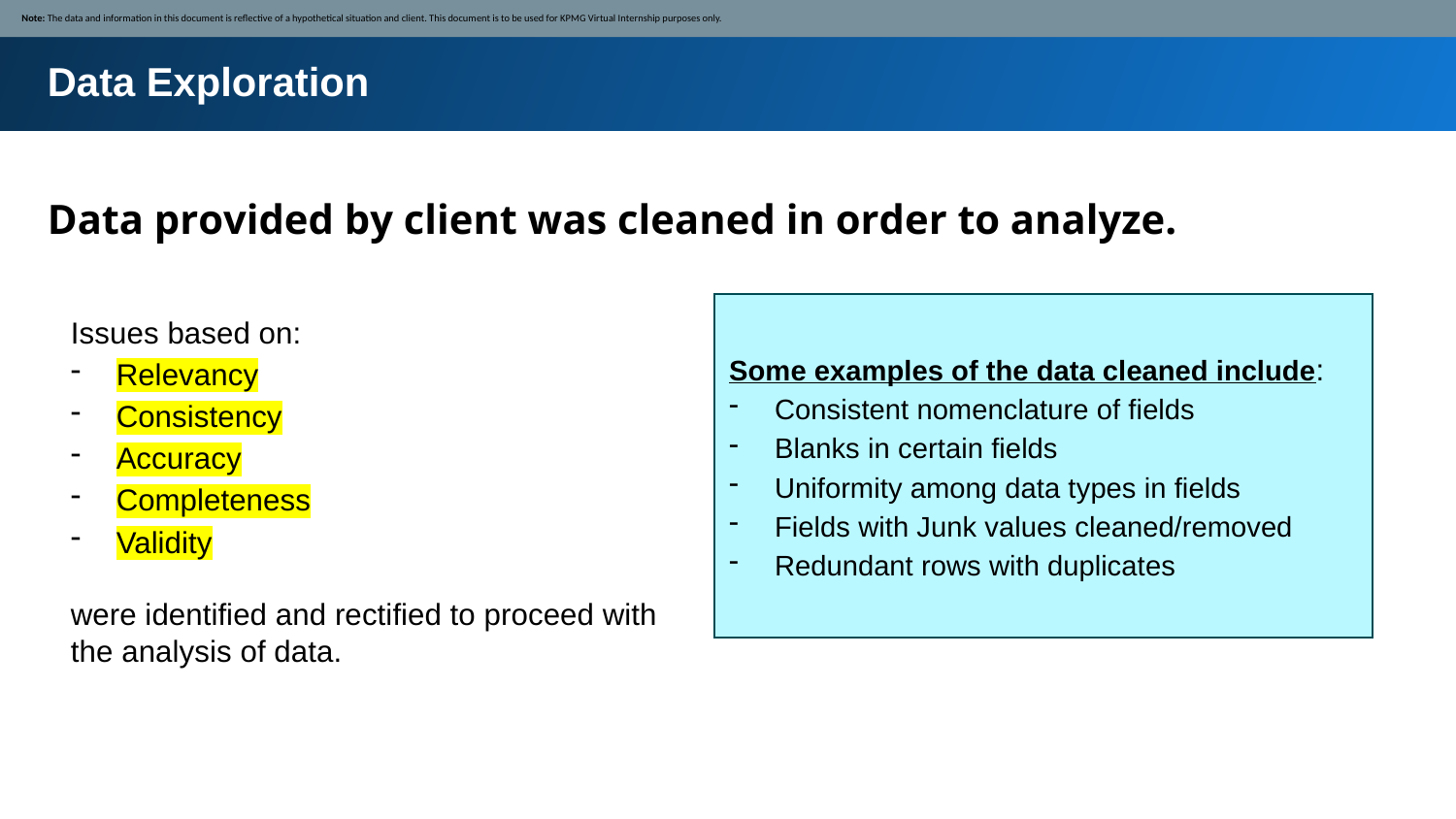

Note: The data and information in this document is reflective of a hypothetical situation and client. This document is to be used for KPMG Virtual Internship purposes only.
Data Exploration
Data provided by client was cleaned in order to analyze.
Issues based on:
Relevancy
Consistency
Accuracy
Completeness
Validity

were identified and rectified to proceed with the analysis of data.

Some examples of the data cleaned include:
Consistent nomenclature of fields
Blanks in certain fields
Uniformity among data types in fields
Fields with Junk values cleaned/removed
Redundant rows with duplicates